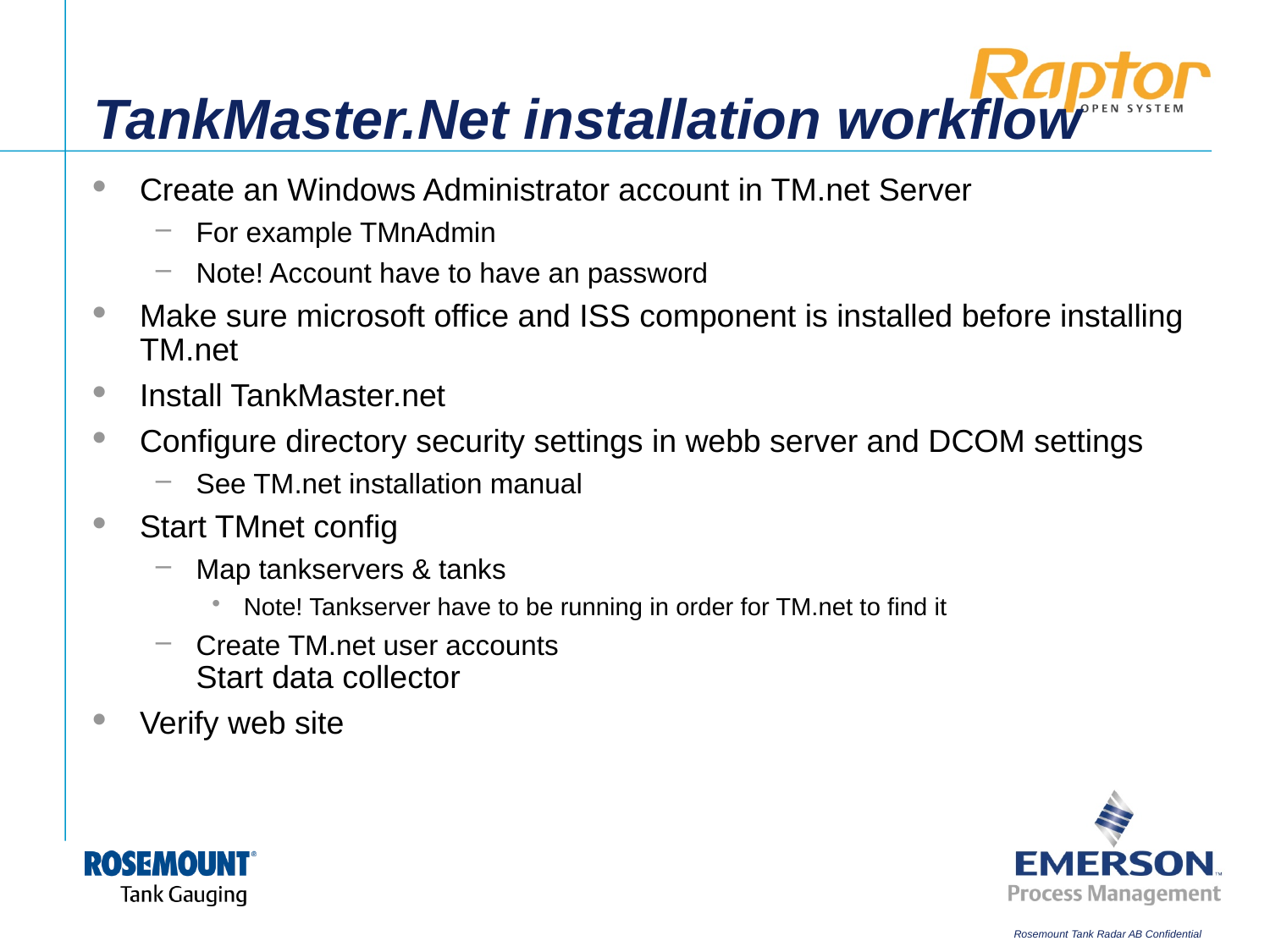

# TankMaster.Net installation workflow
Create an Windows Administrator account in TM.net Server
For example TMnAdmin
Note! Account have to have an password
Make sure microsoft office and ISS component is installed before installing TM.net
Install TankMaster.net
Configure directory security settings in webb server and DCOM settings
See TM.net installation manual
Start TMnet config
Map tankservers & tanks
Note! Tankserver have to be running in order for TM.net to find it
Create TM.net user accounts
Start data collector
Verify web site